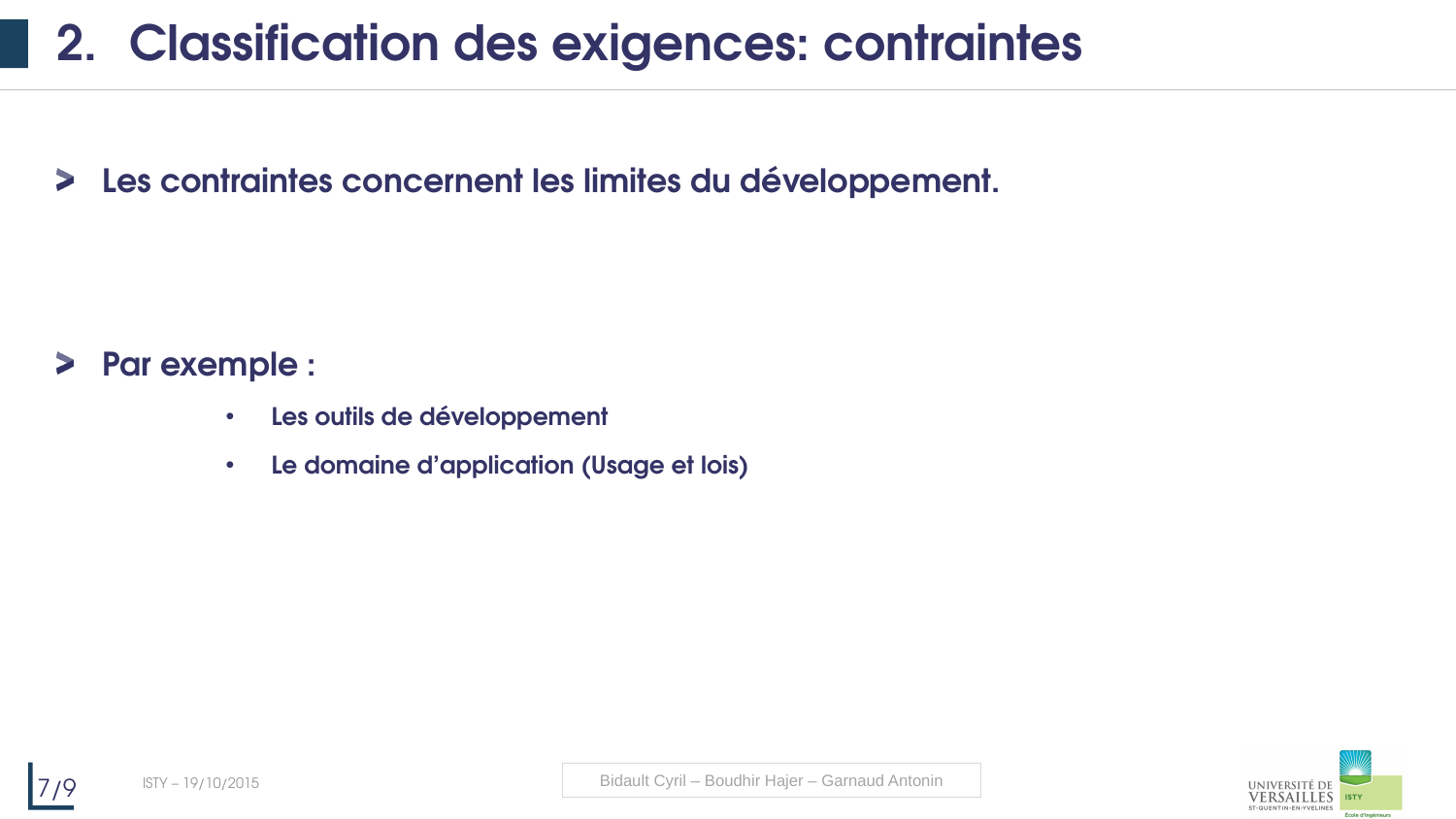

# Classification des exigences: contraintes
Les contraintes concernent les limites du développement.

Par exemple :
Les outils de développement
Le domaine d’application (Usage et lois)